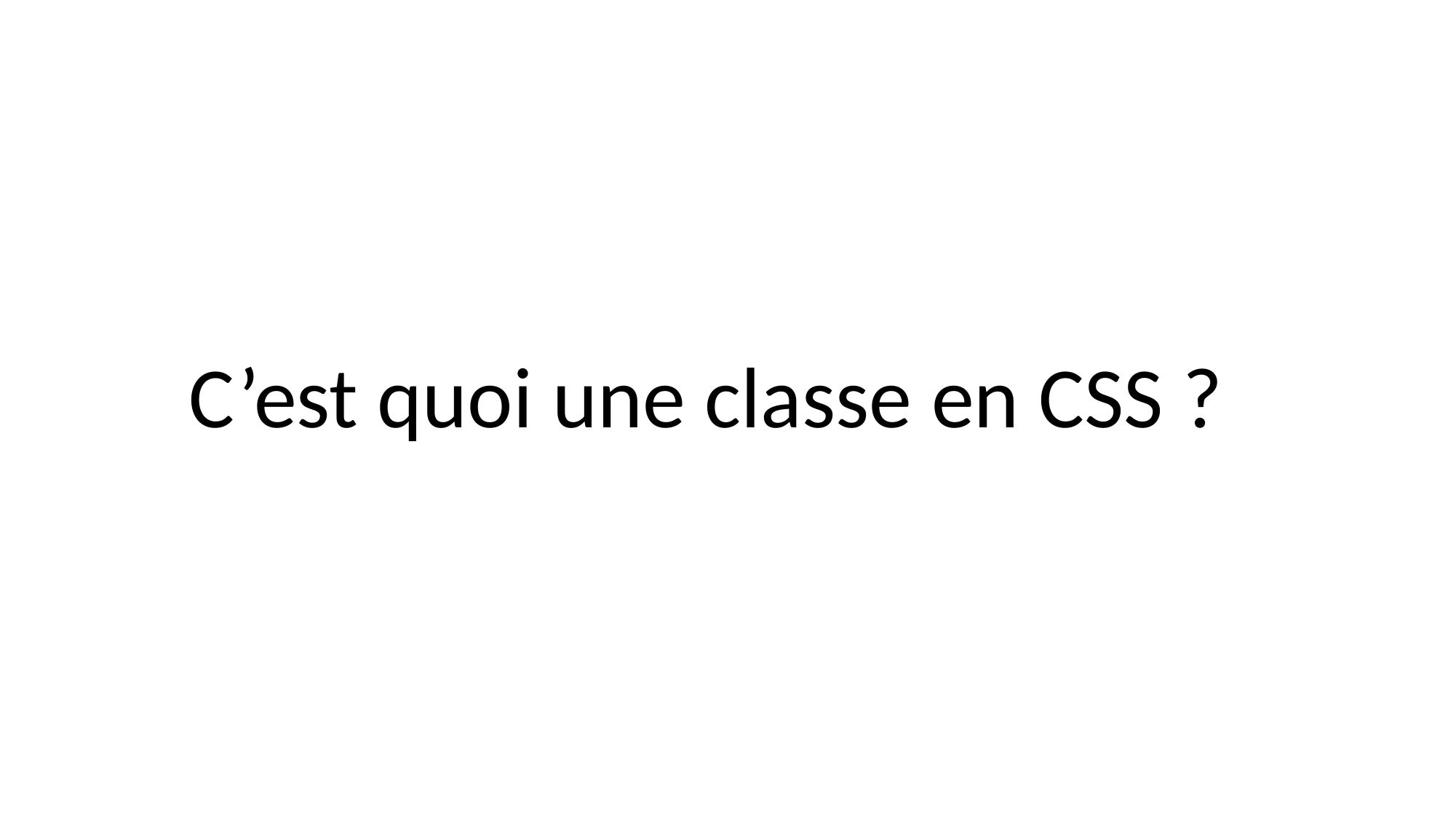

# C’est quoi une classe en CSS ?